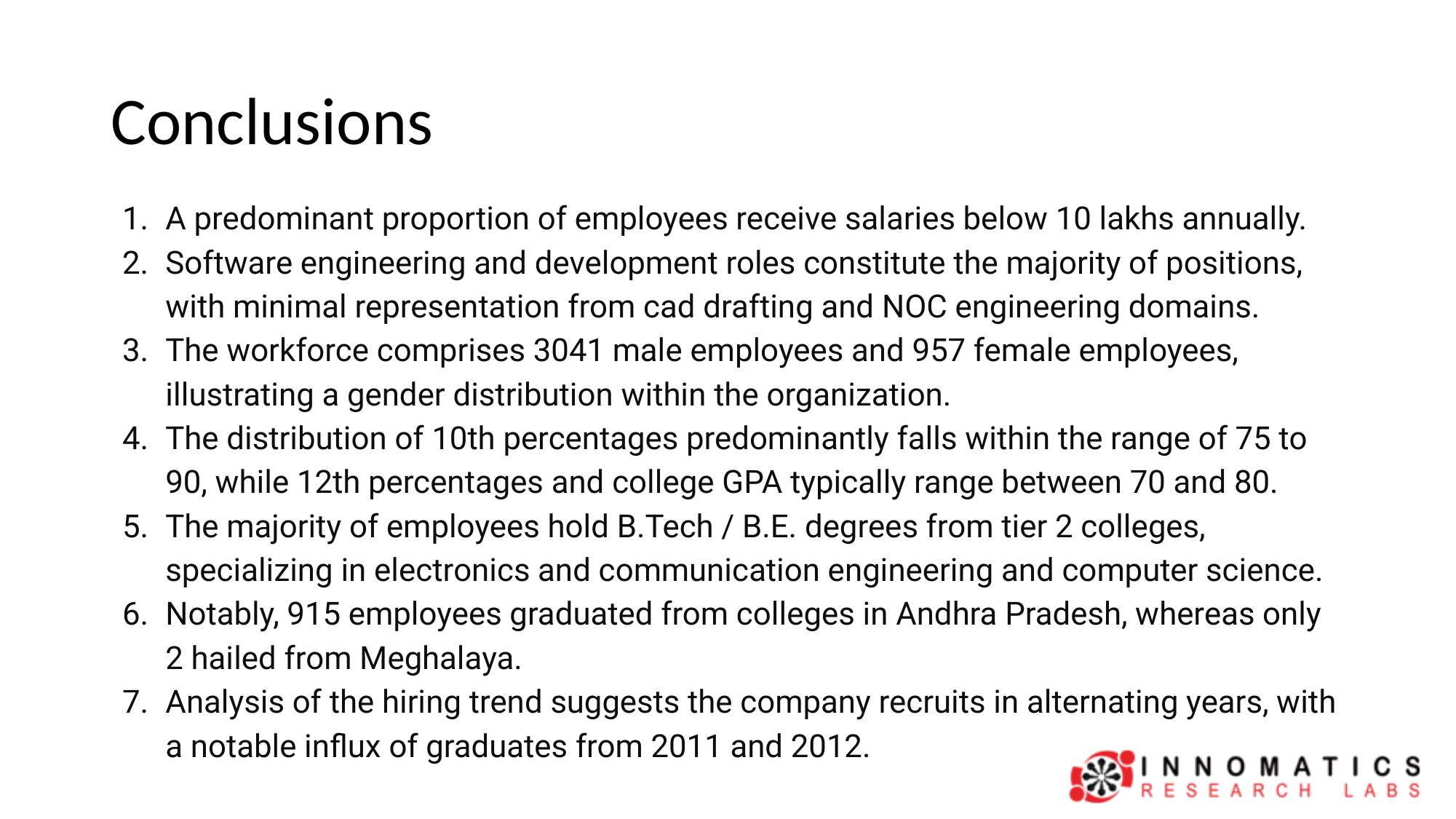

# Conclusions
A predominant proportion of employees receive salaries below 10 lakhs annually.
Software engineering and development roles constitute the majority of positions, with minimal representation from cad drafting and NOC engineering domains.
The workforce comprises 3041 male employees and 957 female employees, illustrating a gender distribution within the organization.
The distribution of 10th percentages predominantly falls within the range of 75 to 90, while 12th percentages and college GPA typically range between 70 and 80.
The majority of employees hold B.Tech / B.E. degrees from tier 2 colleges, specializing in electronics and communication engineering and computer science.
Notably, 915 employees graduated from colleges in Andhra Pradesh, whereas only 2 hailed from Meghalaya.
Analysis of the hiring trend suggests the company recruits in alternating years, with a notable influx of graduates from 2011 and 2012.